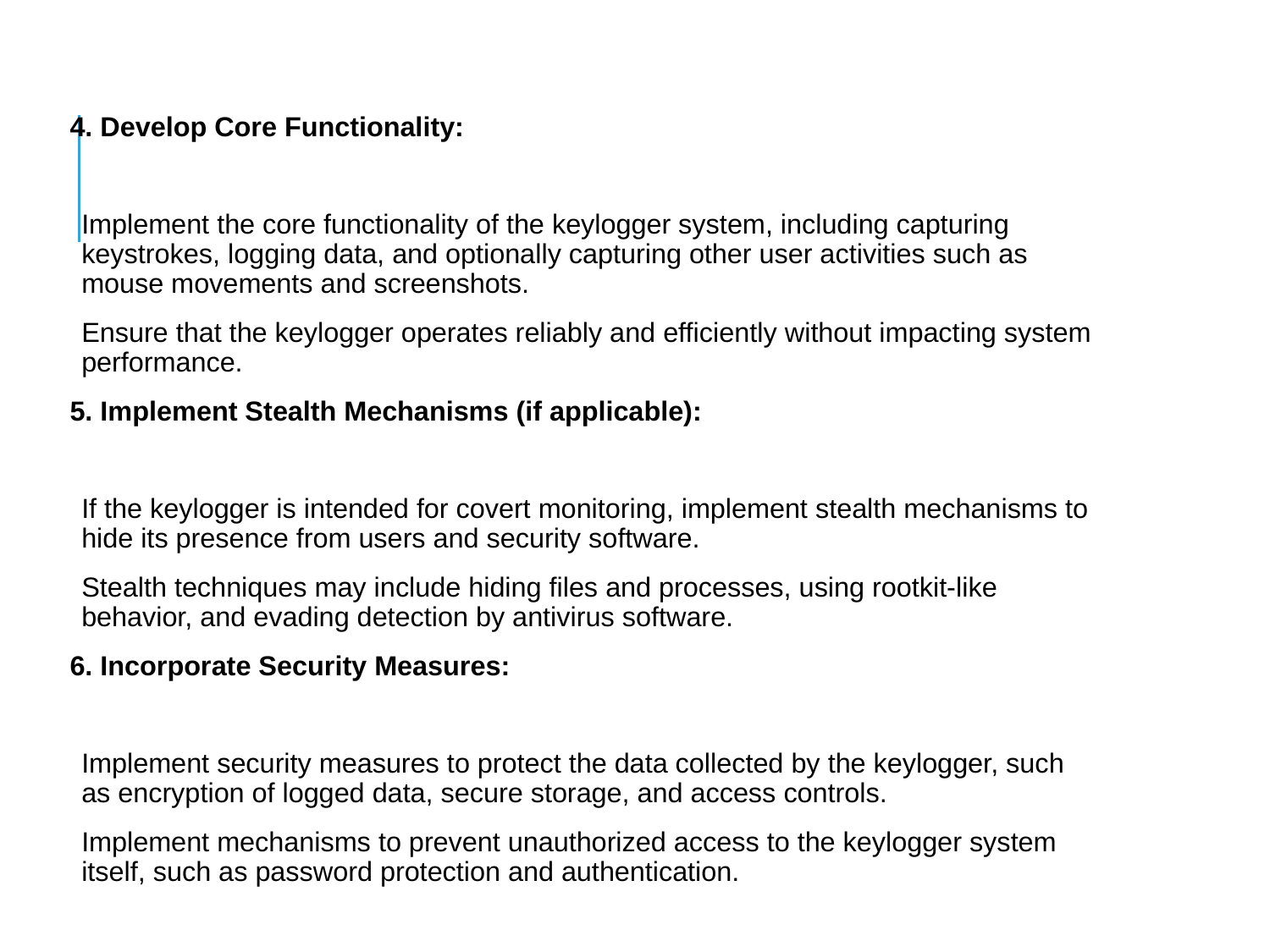

#
4. Develop Core Functionality:

Implement the core functionality of the keylogger system, including capturing keystrokes, logging data, and optionally capturing other user activities such as mouse movements and screenshots.
Ensure that the keylogger operates reliably and efficiently without impacting system performance.
5. Implement Stealth Mechanisms (if applicable):

If the keylogger is intended for covert monitoring, implement stealth mechanisms to hide its presence from users and security software.
Stealth techniques may include hiding files and processes, using rootkit-like behavior, and evading detection by antivirus software.
6. Incorporate Security Measures:

Implement security measures to protect the data collected by the keylogger, such as encryption of logged data, secure storage, and access controls.
Implement mechanisms to prevent unauthorized access to the keylogger system itself, such as password protection and authentication.